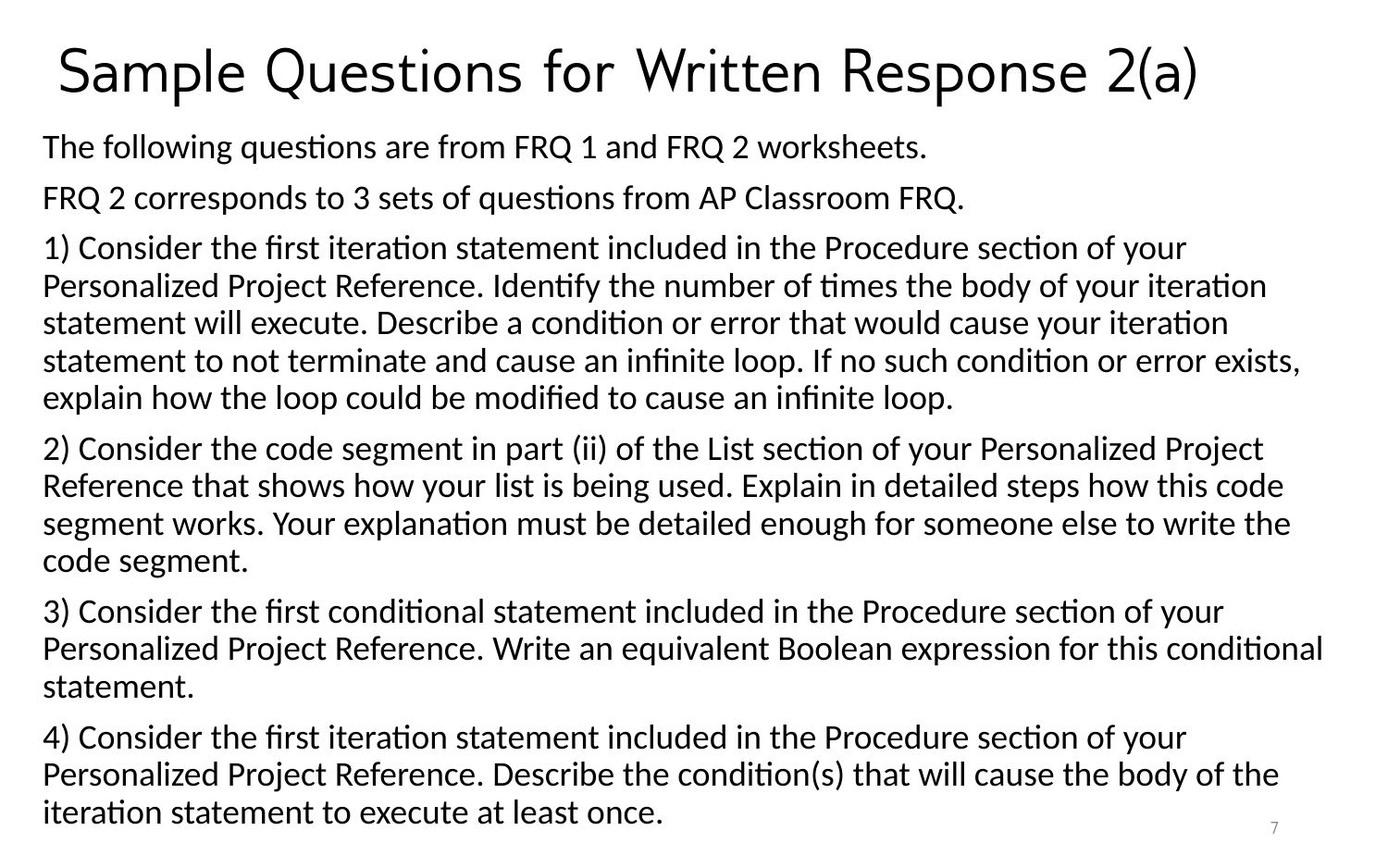

# Sample Questions for Written Response 2(a)
The following questions are from FRQ 1 and FRQ 2 worksheets.
FRQ 2 corresponds to 3 sets of questions from AP Classroom FRQ.
1) Consider the first iteration statement included in the Procedure section of your Personalized Project Reference. Identify the number of times the body of your iteration statement will execute. Describe a condition or error that would cause your iteration statement to not terminate and cause an infinite loop. If no such condition or error exists, explain how the loop could be modified to cause an infinite loop.
2) Consider the code segment in part (ii) of the List section of your Personalized Project Reference that shows how your list is being used. Explain in detailed steps how this code segment works. Your explanation must be detailed enough for someone else to write the code segment.
3) Consider the first conditional statement included in the Procedure section of your Personalized Project Reference. Write an equivalent Boolean expression for this conditional statement.
4) Consider the first iteration statement included in the Procedure section of your Personalized Project Reference. Describe the condition(s) that will cause the body of the iteration statement to execute at least once.

7